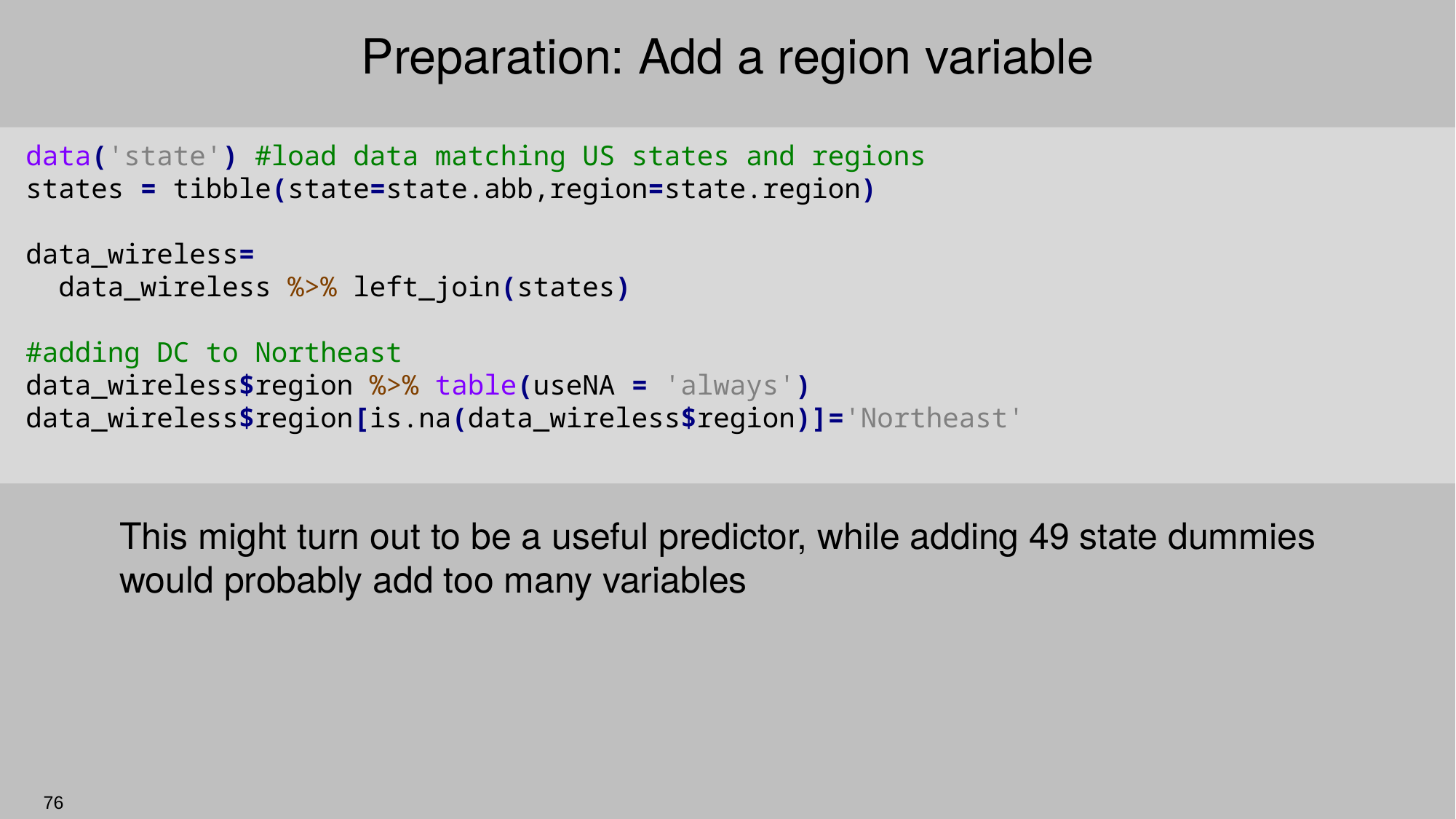

# Preparation: Add a region variable
data('state') #load data matching US states and regions
states = tibble(state=state.abb,region=state.region)

data_wireless=
  data_wireless %>% left_join(states)

#adding DC to Northeast
data_wireless$region %>% table(useNA = 'always')
data_wireless$region[is.na(data_wireless$region)]='Northeast'
This might turn out to be a useful predictor, while adding 49 state dummies would probably add too many variables